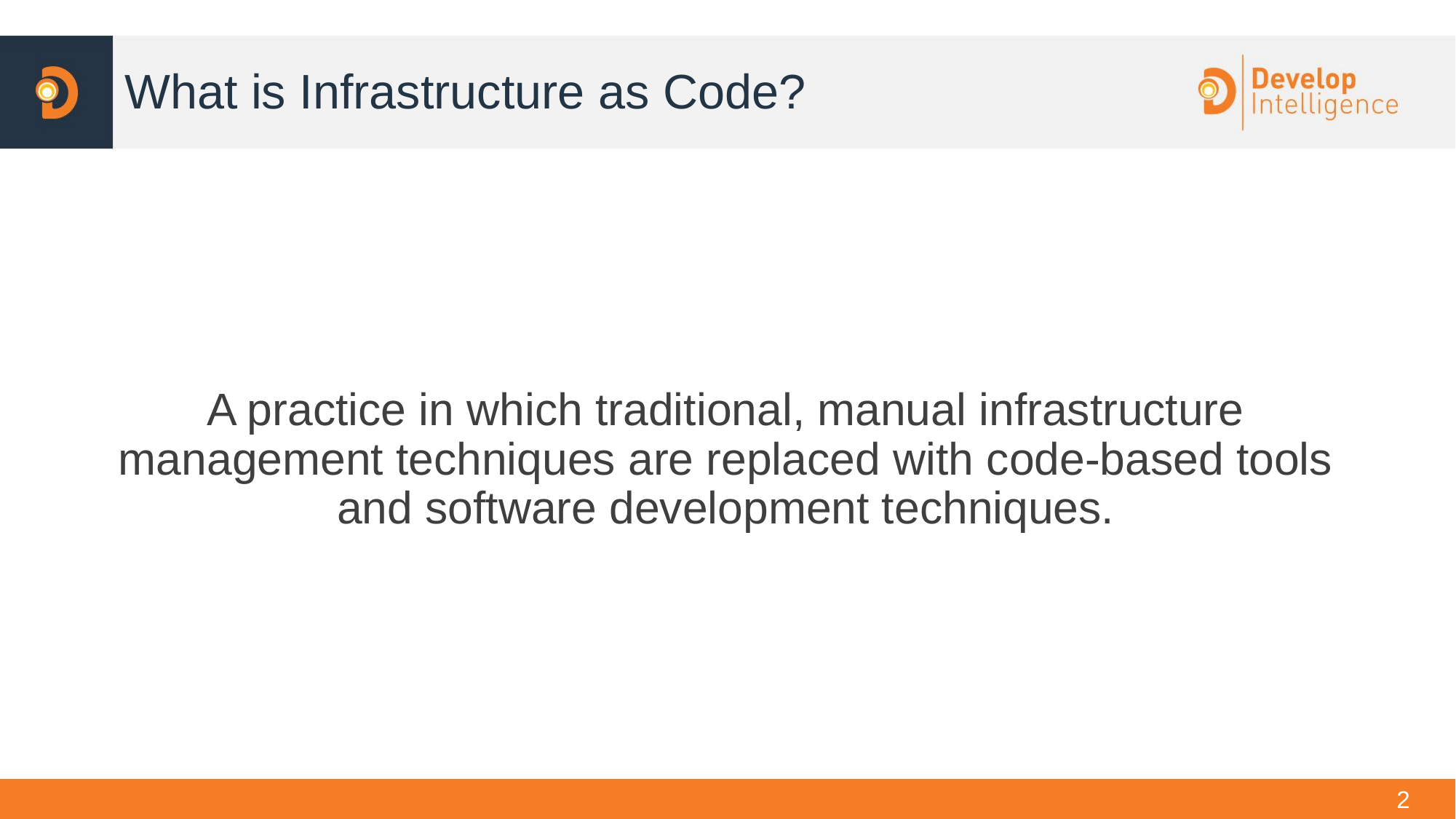

# What is Infrastructure as Code?
A practice in which traditional, manual infrastructure management techniques are replaced with code-based tools and software development techniques.
2